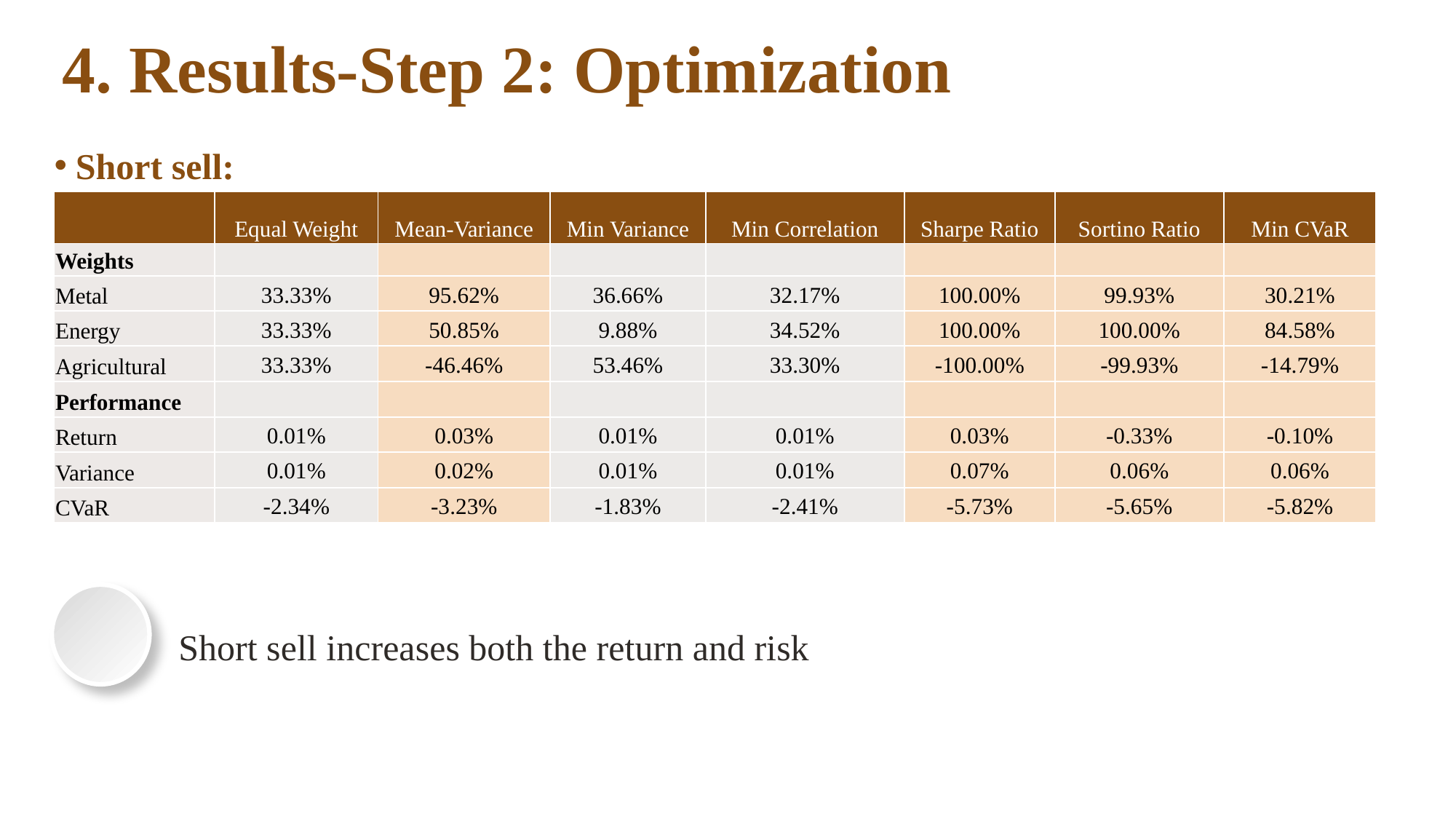

# 4. Results-Step 2: Optimization
Short sell:
|  | Equal Weight | Mean-Variance | Min Variance | Min Correlation | Sharpe Ratio | Sortino Ratio | Min CVaR |
| --- | --- | --- | --- | --- | --- | --- | --- |
| Weights |  |  |  |  |  |  |  |
| Metal | 33.33% | 95.62% | 36.66% | 32.17% | 100.00% | 99.93% | 30.21% |
| Energy | 33.33% | 50.85% | 9.88% | 34.52% | 100.00% | 100.00% | 84.58% |
| Agricultural | 33.33% | -46.46% | 53.46% | 33.30% | -100.00% | -99.93% | -14.79% |
| Performance |  |  |  |  |  |  |  |
| Return | 0.01% | 0.03% | 0.01% | 0.01% | 0.03% | -0.33% | -0.10% |
| Variance | 0.01% | 0.02% | 0.01% | 0.01% | 0.07% | 0.06% | 0.06% |
| CVaR | -2.34% | -3.23% | -1.83% | -2.41% | -5.73% | -5.65% | -5.82% |

Short sell increases both the return and risk